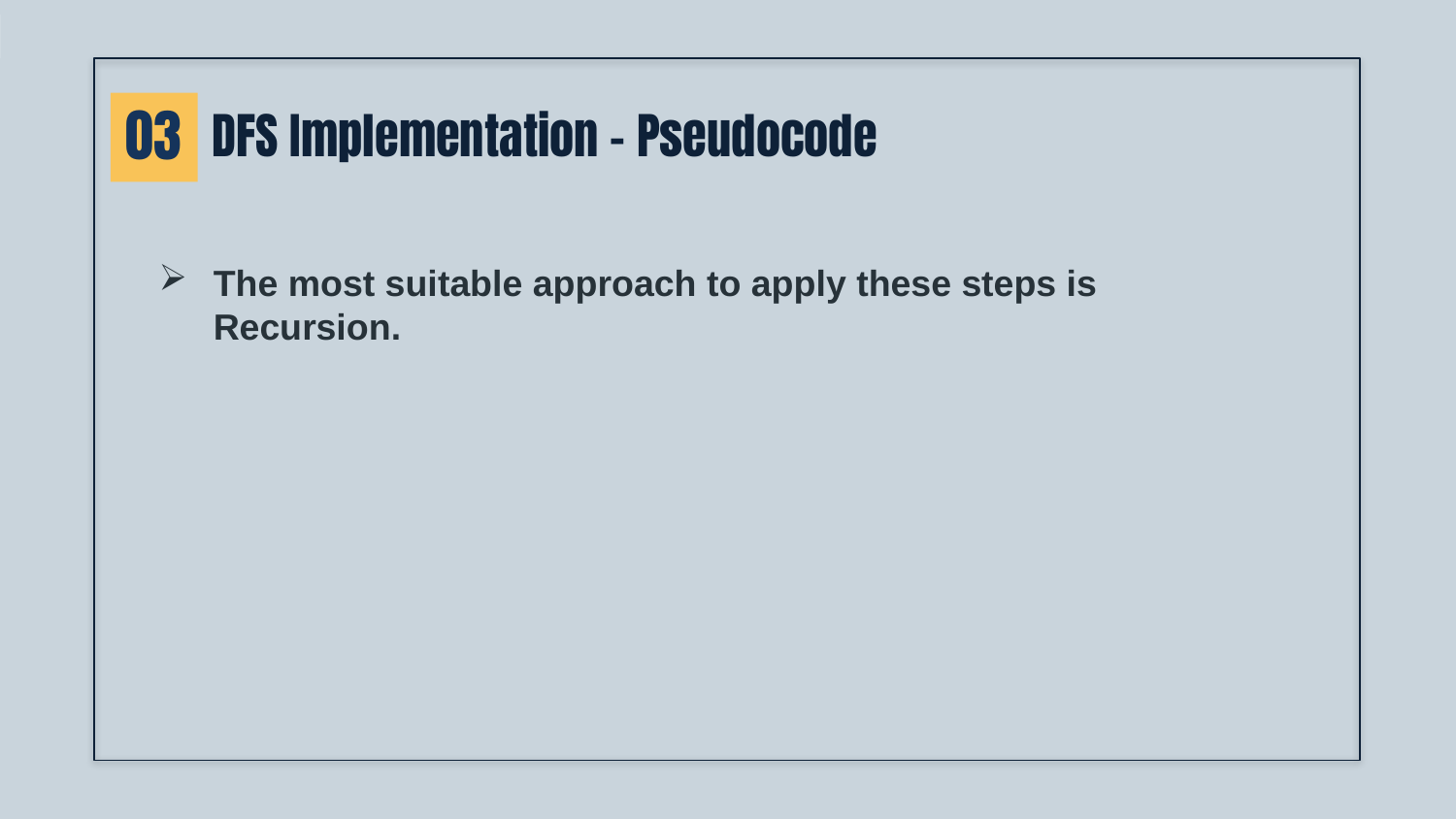

03
# DFS Implementation - Pseudocode
The most suitable approach to apply these steps is Recursion.